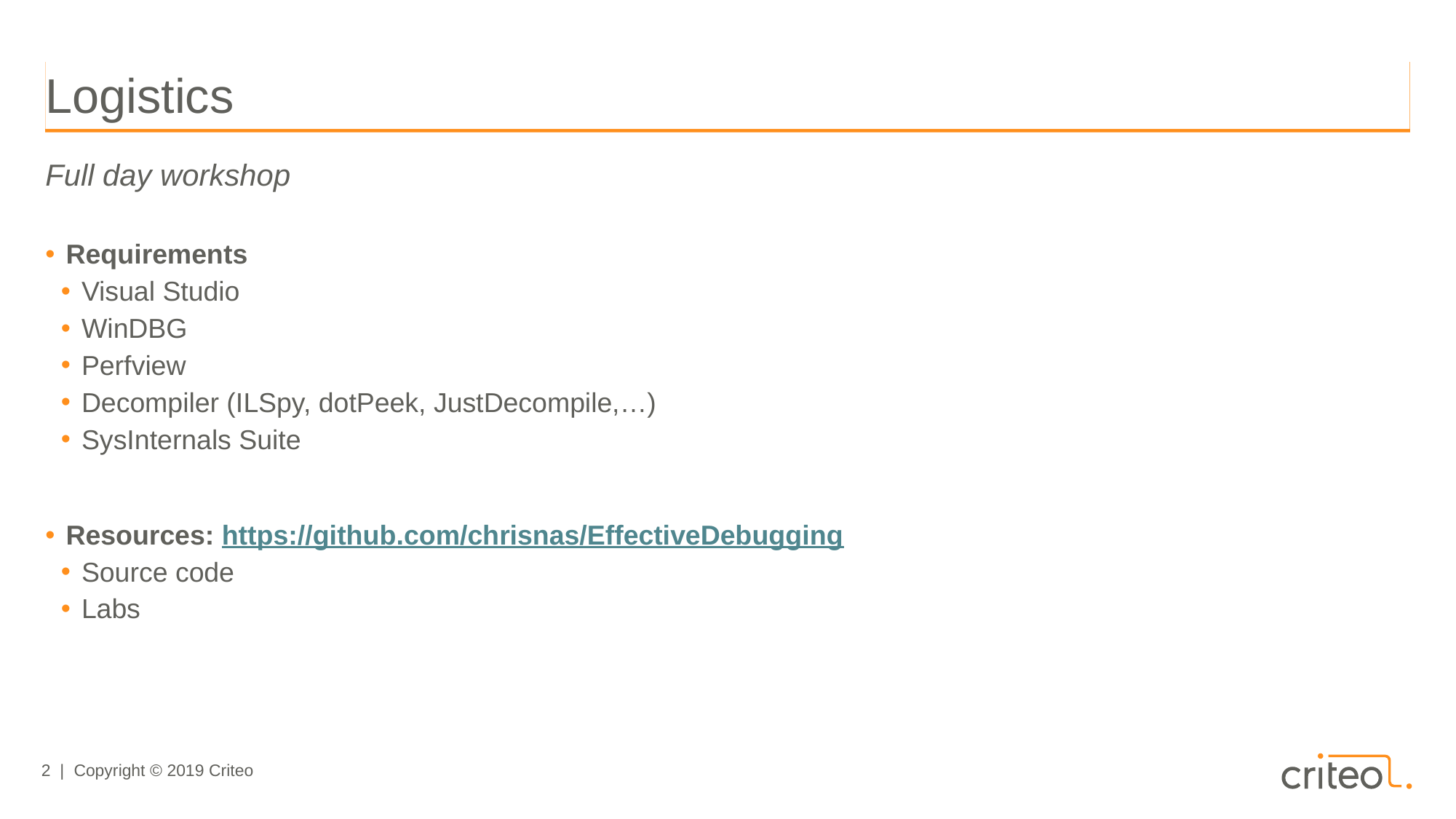

# Logistics
Full day workshop
Requirements
Visual Studio
WinDBG
Perfview
Decompiler (ILSpy, dotPeek, JustDecompile,…)
SysInternals Suite

Resources: https://github.com/chrisnas/EffectiveDebugging
Source code
Labs